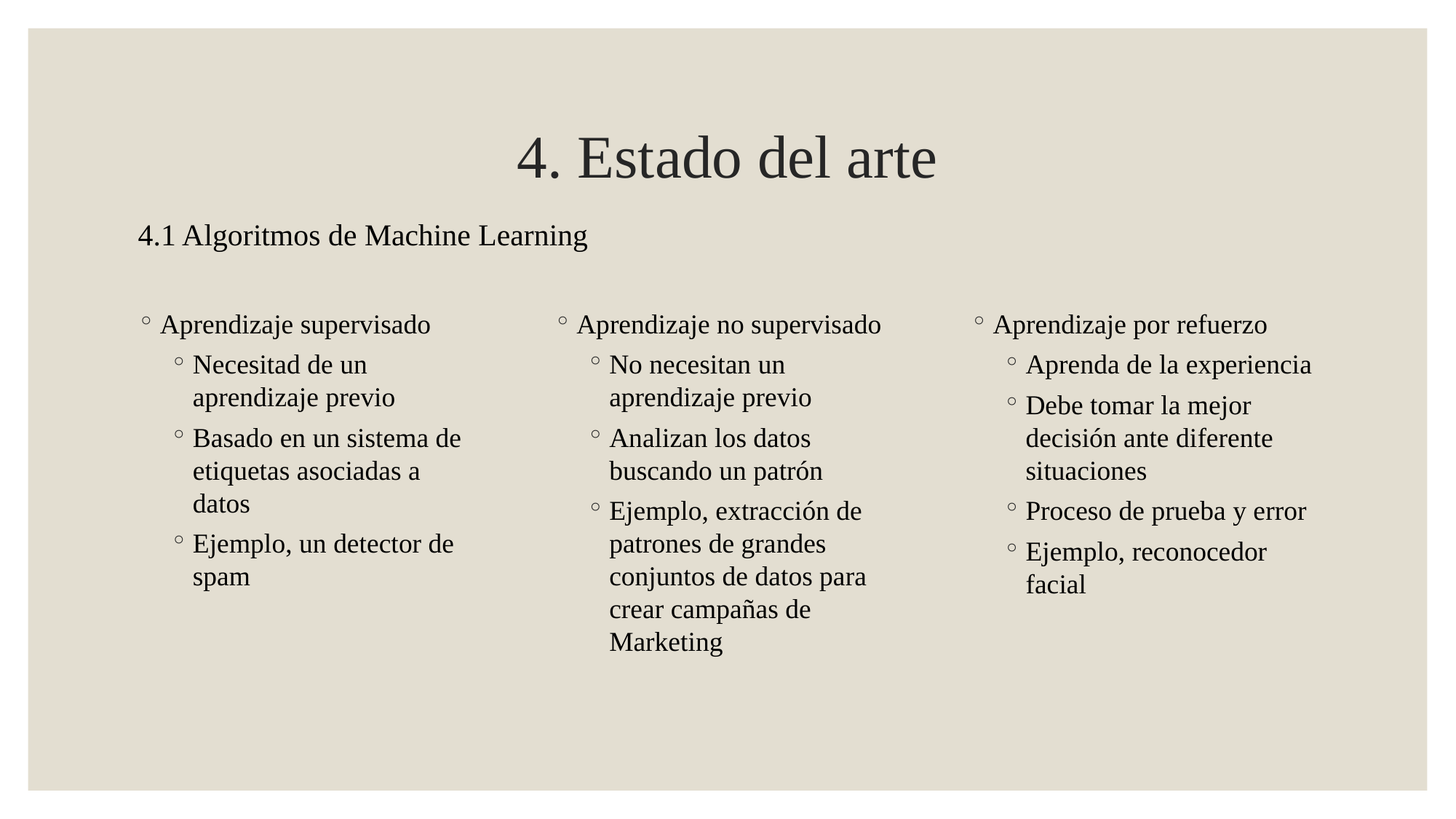

# 4. Estado del arte
4.1 Algoritmos de Machine Learning

Aprendizaje no supervisado
No necesitan un aprendizaje previo
Analizan los datos buscando un patrón
Ejemplo, extracción de patrones de grandes conjuntos de datos para crear campañas de Marketing
Aprendizaje supervisado
Necesitad de un aprendizaje previo
Basado en un sistema de etiquetas asociadas a datos
Ejemplo, un detector de spam
Aprendizaje por refuerzo
Aprenda de la experiencia
Debe tomar la mejor decisión ante diferente situaciones
Proceso de prueba y error
Ejemplo, reconocedor facial